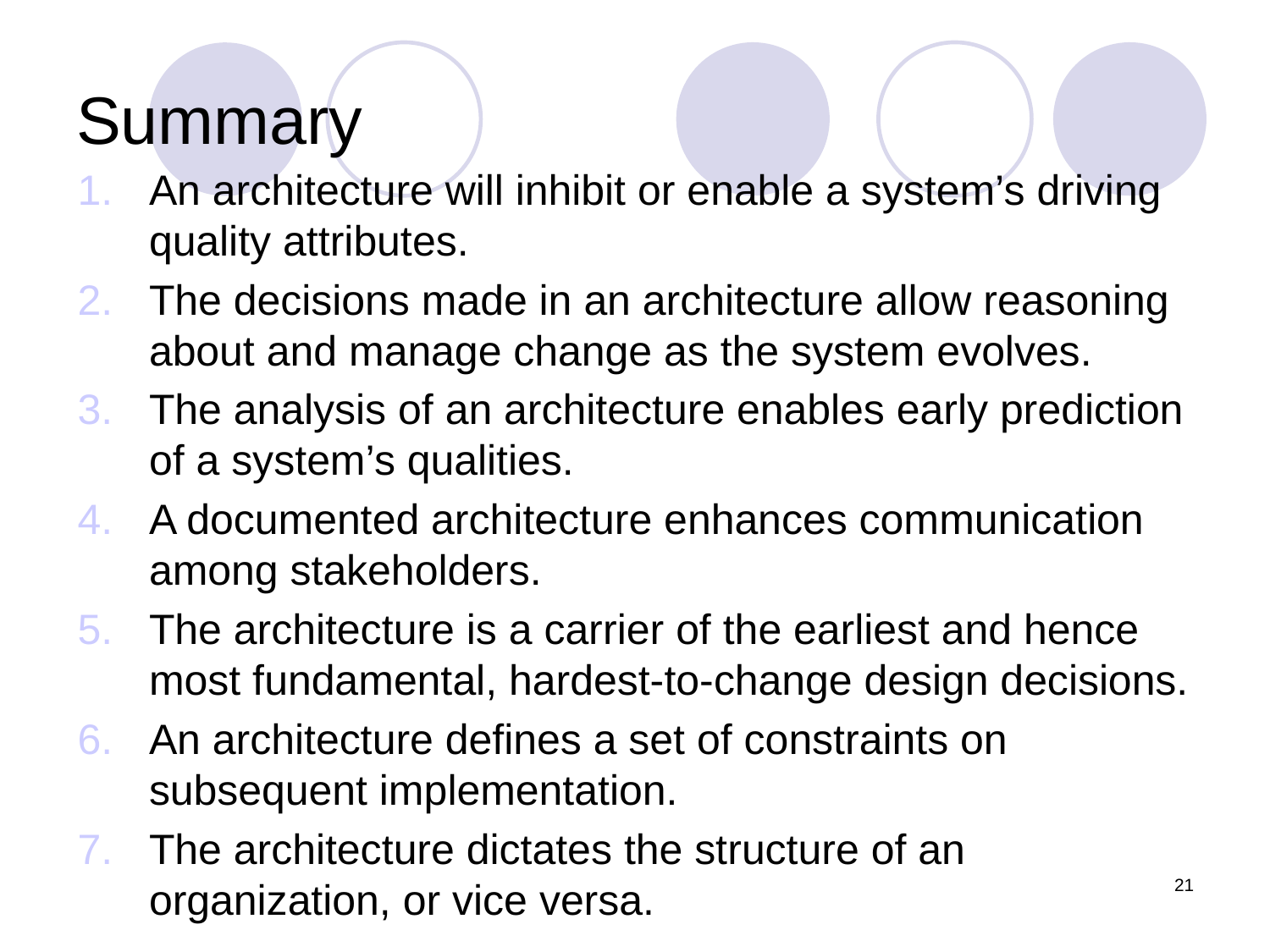

# Summary
An architecture will inhibit or enable a system’s driving quality attributes.
The decisions made in an architecture allow reasoning about and manage change as the system evolves.
The analysis of an architecture enables early prediction of a system’s qualities.
A documented architecture enhances communication among stakeholders.
The architecture is a carrier of the earliest and hence most fundamental, hardest-to-change design decisions.
An architecture defines a set of constraints on subsequent implementation.
The architecture dictates the structure of an organization, or vice versa.
21